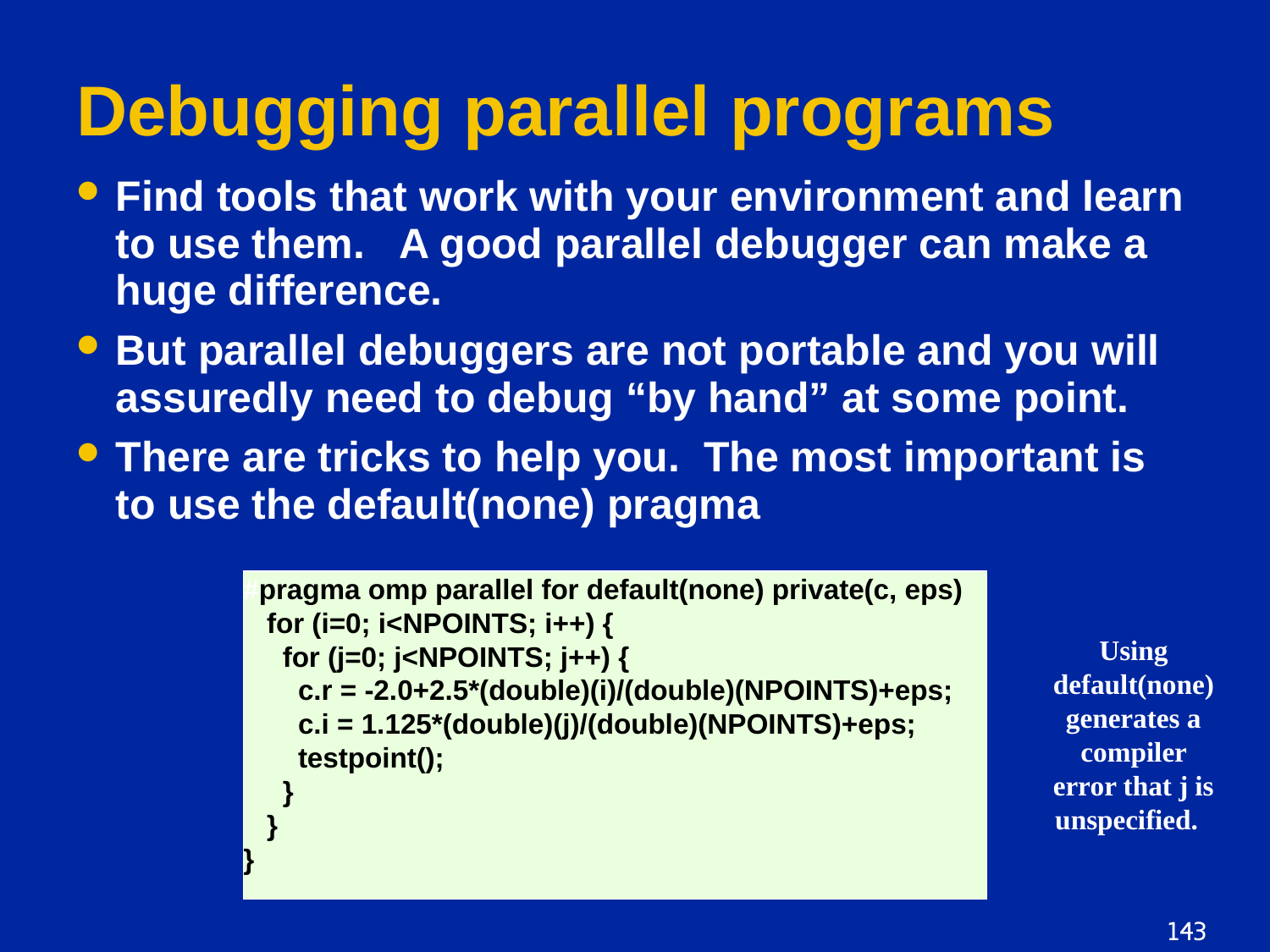

# Debugging parallel programs
Find tools that work with your environment and learn to use them.   A good parallel debugger can make a huge difference.
But parallel debuggers are not portable and you will assuredly need to debug “by hand” at some point.
There are tricks to help you.  The most important is to use the default(none) pragma
#pragma omp parallel for default(none) private(c, eps)
   for (i=0; i<NPOINTS; i++) {
     for (j=0; j<NPOINTS; j++) {
       c.r = -2.0+2.5*(double)(i)/(double)(NPOINTS)+eps;
       c.i = 1.125*(double)(j)/(double)(NPOINTS)+eps;
       testpoint();
     }
   }
}
Using default(none) generates a compiler error that j is unspecified.
143